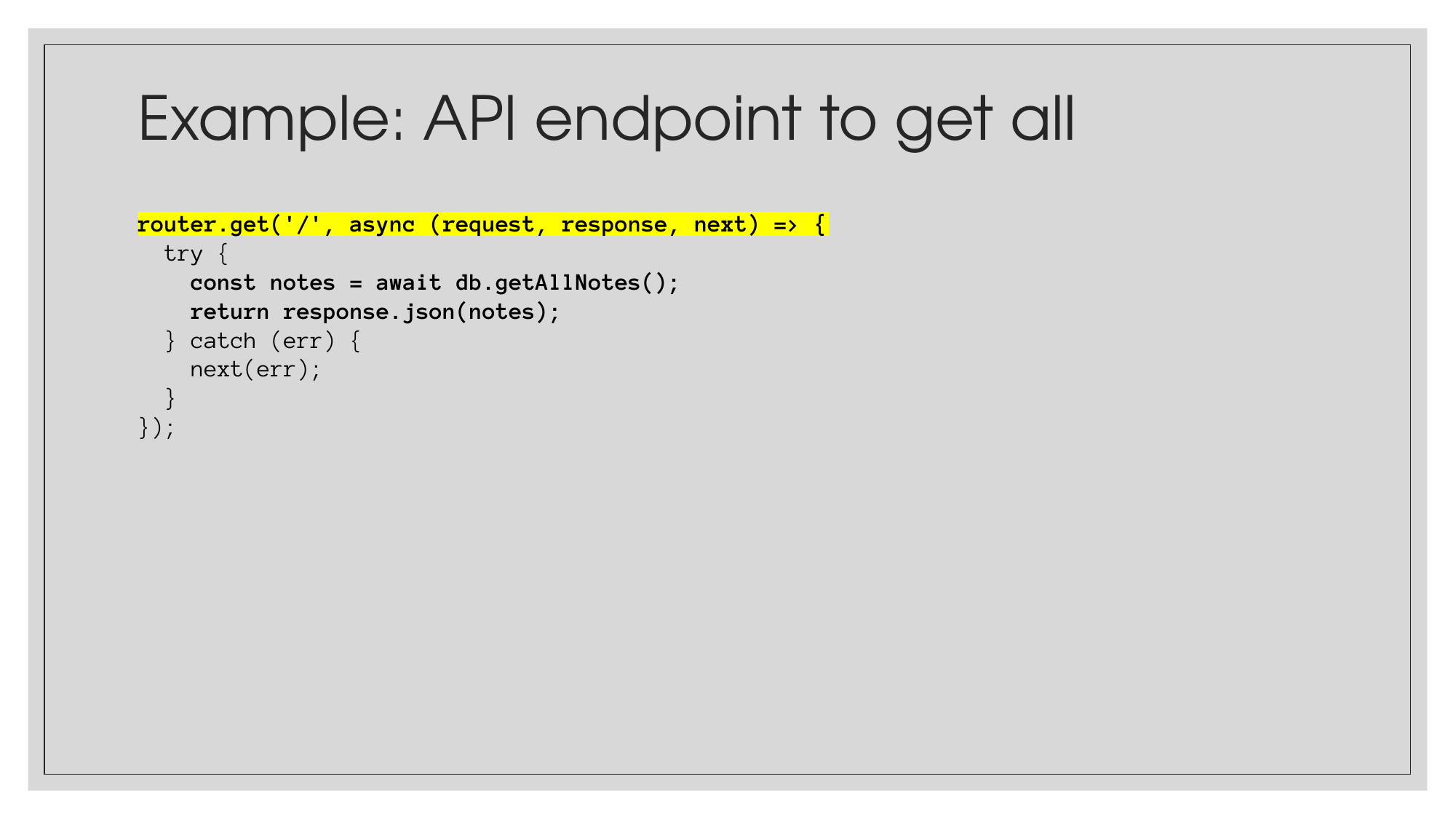

# Example: API endpoint to get all
router.get('/', async (request, response, next) => {
  try {
    const notes = await db.getAllNotes();
    return response.json(notes);
  } catch (err) {
    next(err);
  }
});